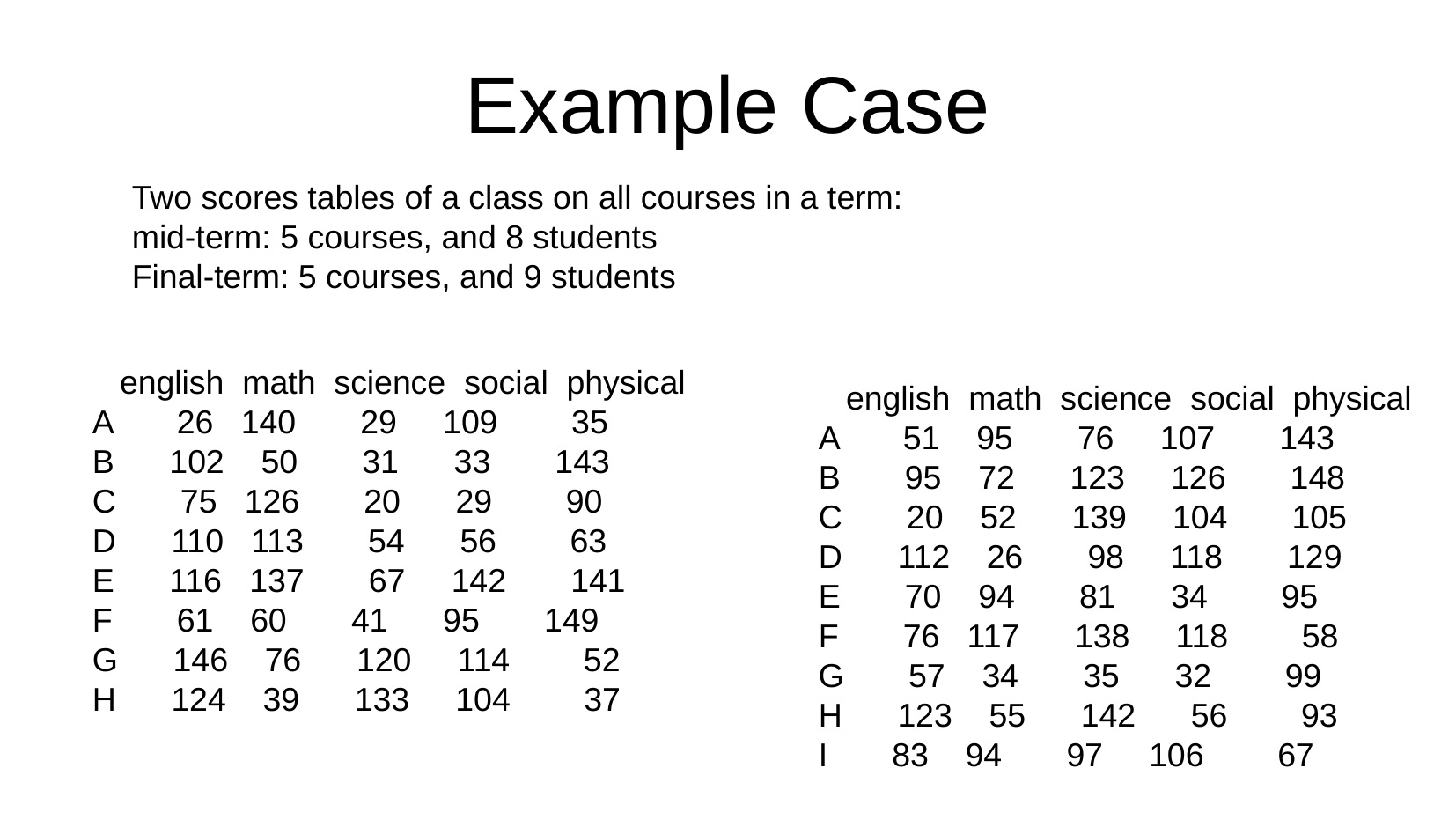

Example Case
Two scores tables of a class on all courses in a term:
mid-term: 5 courses, and 8 students
Final-term: 5 courses, and 9 students
   english  math  science  social  physical
A       26   140       29     109        35
B      102    50       31      33       143
C       75   126       20      29        90
D      110   113       54      56        63
E      116   137       67     142       141
F       61    60       41      95       149
G      146    76      120     114        52
H      124    39      133     104        37
   english  math  science  social  physical
A       51    95       76     107       143
B       95    72      123     126       148
C       20    52      139     104       105
D      112    26       98     118       129
E       70    94       81      34        95
F       76   117      138     118        58
G       57    34       35      32        99
H      123    55      142      56        93
I       83    94       97     106        67